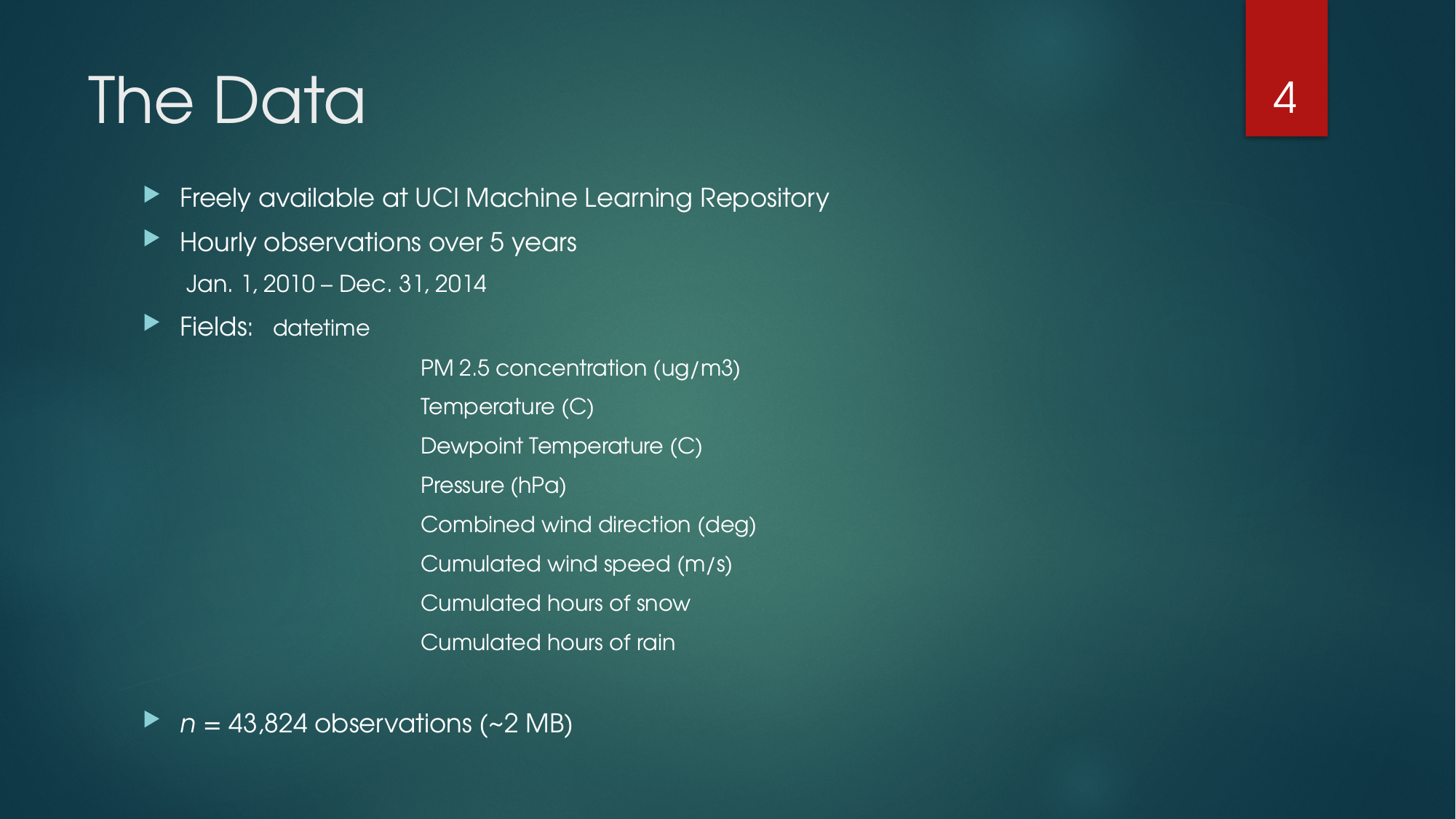

4
# The Data
Freely available at UCI Machine Learning Repository
   Hourly observations over 5 years
			Jan. 1, 2010 – Dec. 31, 2014
Fields: 	datetime
			PM 2.5 concentration (ug/m3)
			Temperature (C)
			Dewpoint Temperature (C)
			Pressure (hPa)
			Combined wind direction (deg)
			Cumulated wind speed (m/s)
			Cumulated hours of snow
			Cumulated hours of rain

n = 43,824 observations (~2 MB)